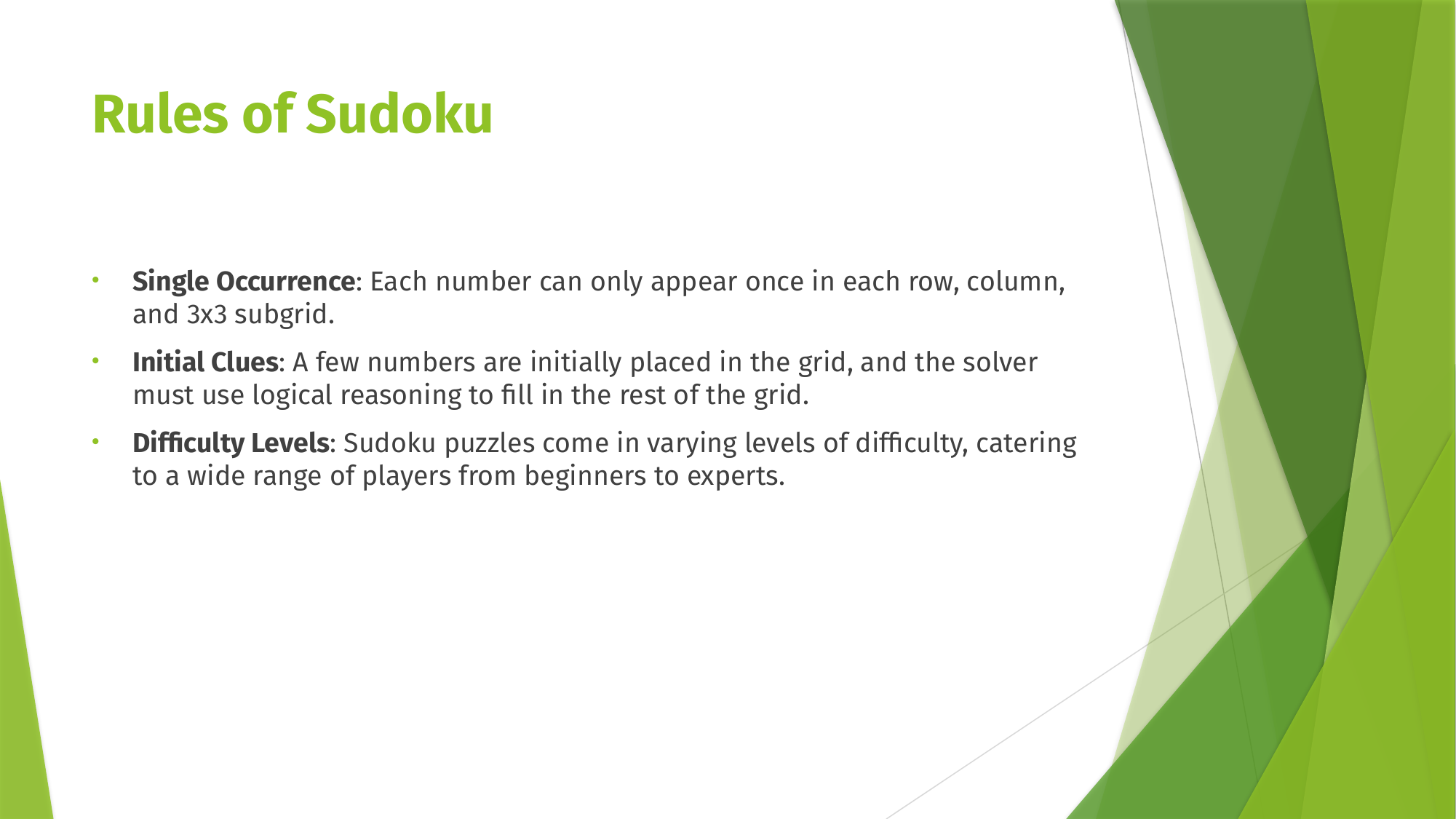

# Rules of Sudoku
Single Occurrence: Each number can only appear once in each row, column, and 3x3 subgrid.
Initial Clues: A few numbers are initially placed in the grid, and the solver must use logical reasoning to fill in the rest of the grid.
Difficulty Levels: Sudoku puzzles come in varying levels of difficulty, catering to a wide range of players from beginners to experts.